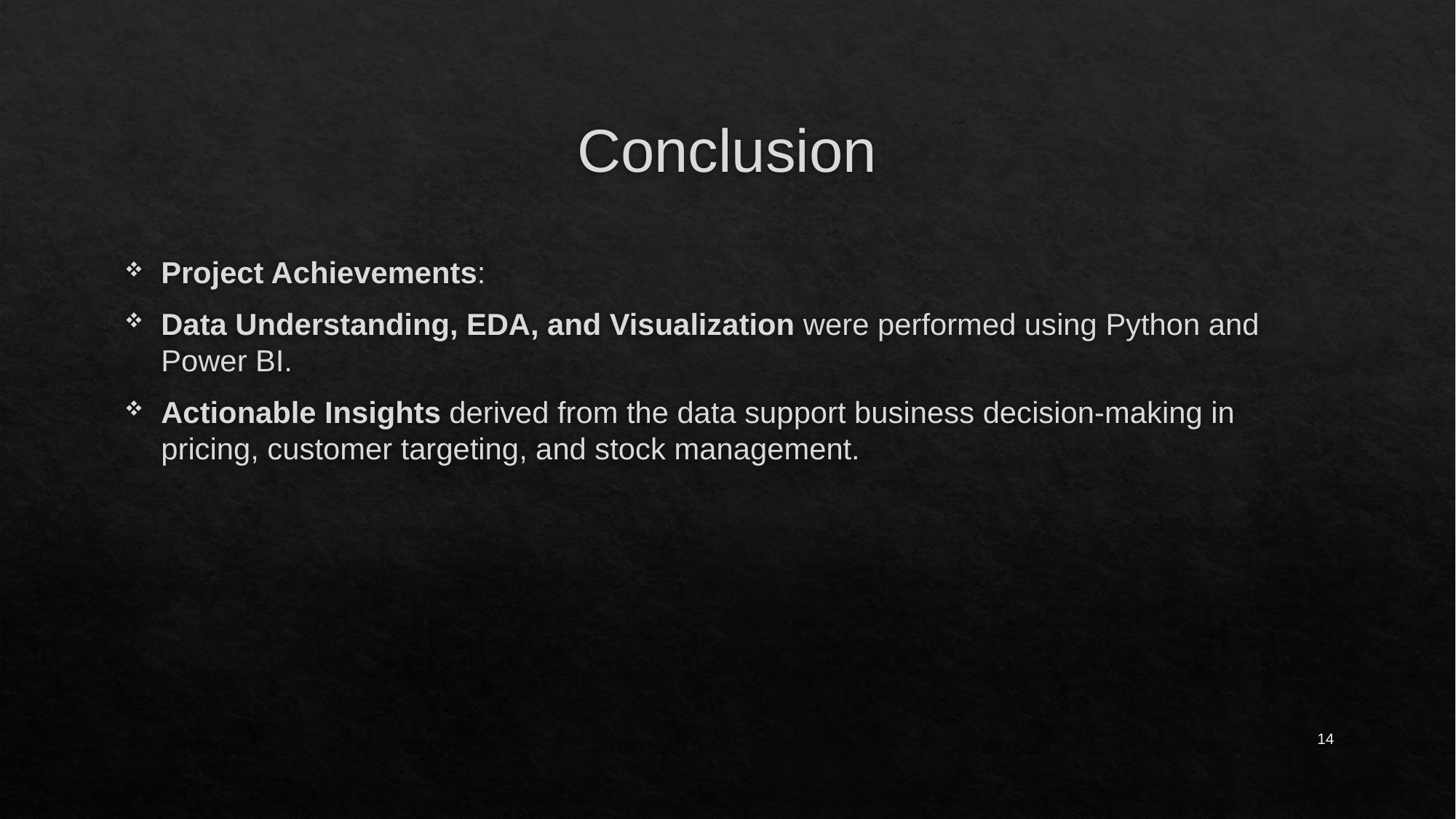

# Conclusion
Project Achievements:
Data Understanding, EDA, and Visualization were performed using Python and Power BI.
Actionable Insights derived from the data support business decision-making in pricing, customer targeting, and stock management.
14